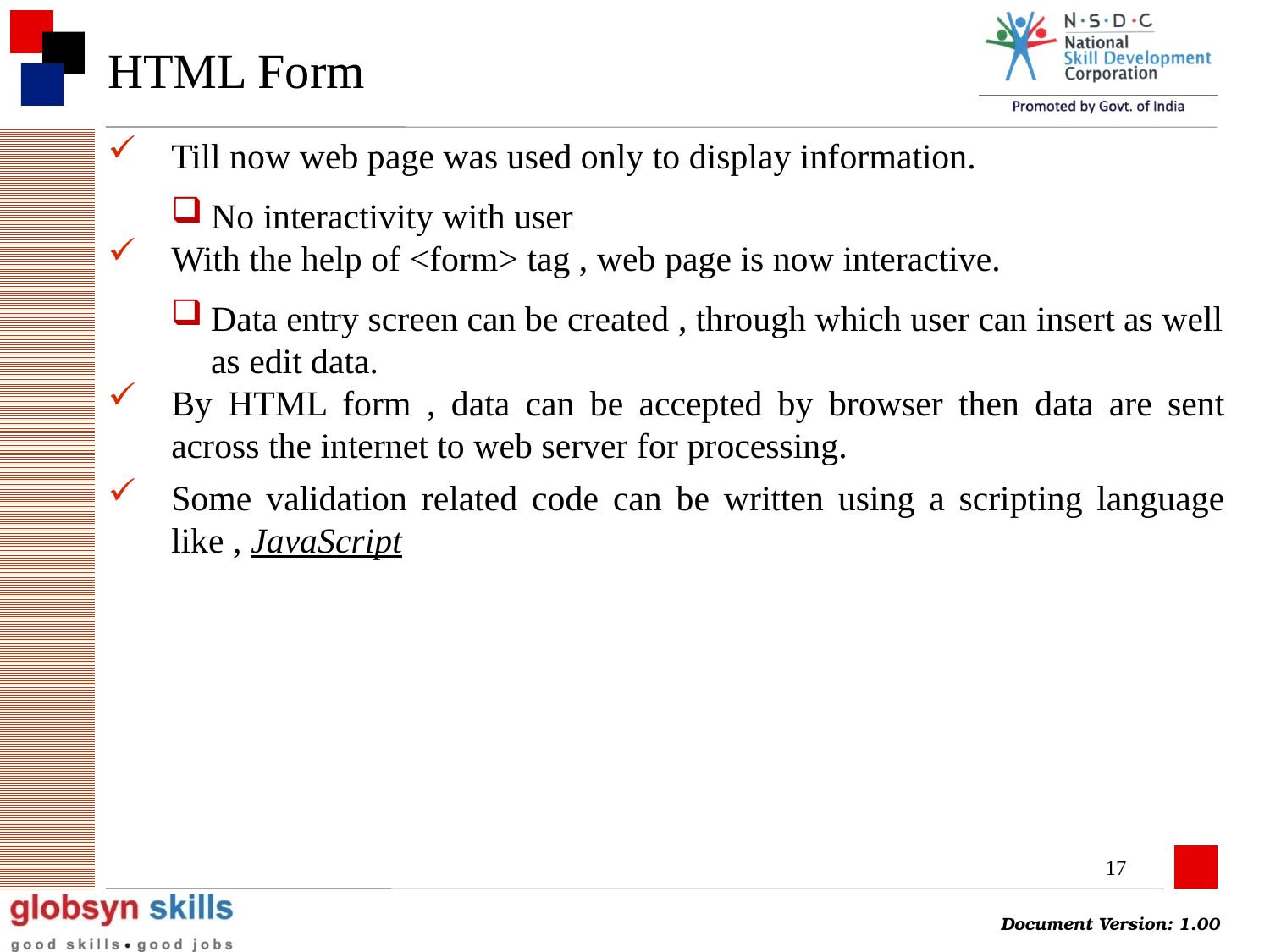

# HTML Form
Till now web page was used only to display information.
No interactivity with user
With the help of <form> tag , web page is now interactive.
Data entry screen can be created , through which user can insert as well as edit data.
By HTML form , data can be accepted by browser then data are sent across the internet to web server for processing.
Some validation related code can be written using a scripting language like , JavaScript